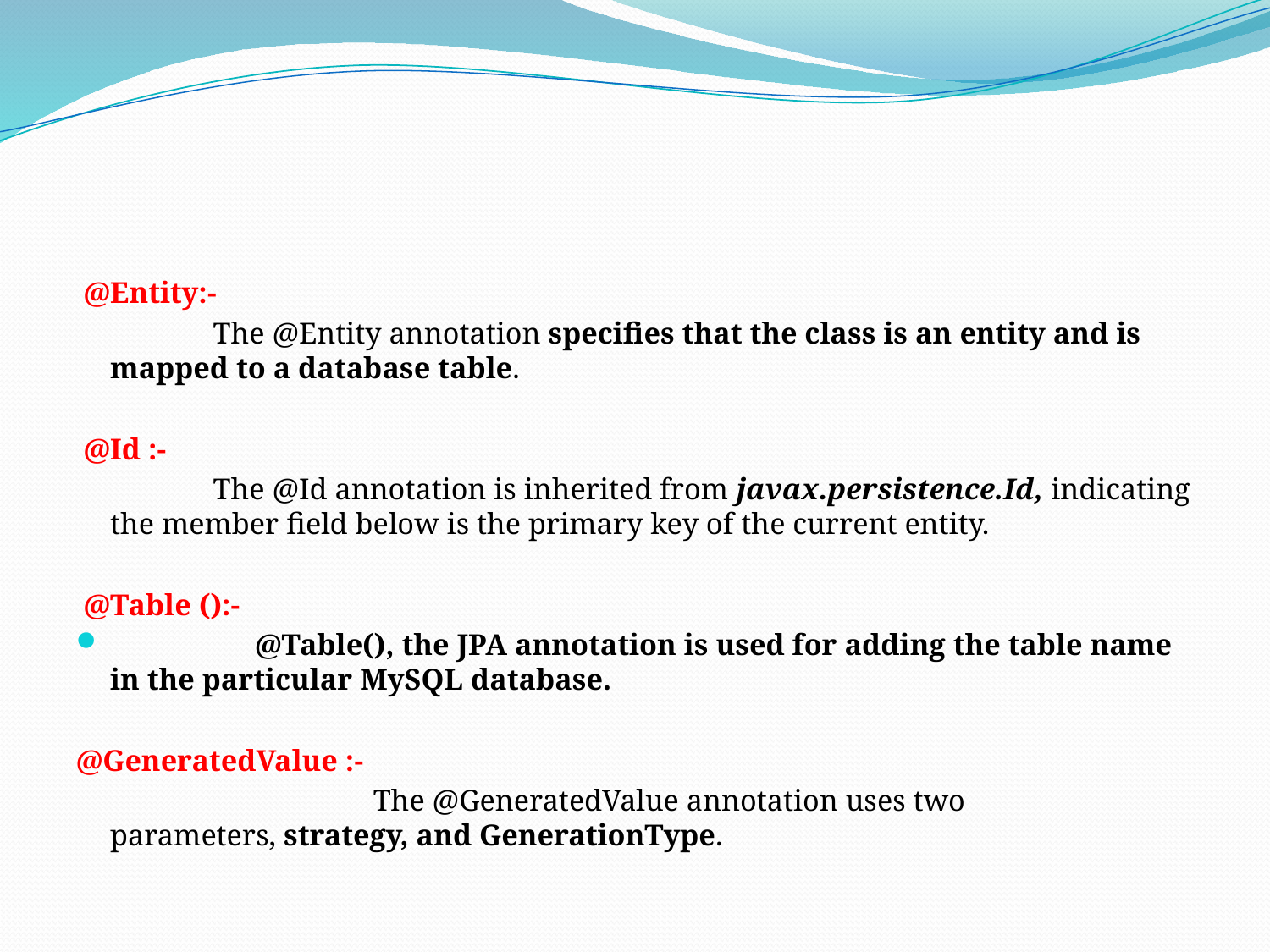

#
 @Entity:-
                  The @Entity annotation specifies that the class is an entity and is mapped to a database table.

 @Id :-
                  The @Id annotation is inherited from javax.persistence.Id, indicating the member field below is the primary key of the current entity.

 @Table ():-
                   @Table(), the JPA annotation is used for adding the table name in the particular MySQL database.

@GeneratedValue :-
                                       The @GeneratedValue annotation uses two parameters, strategy, and GenerationType.